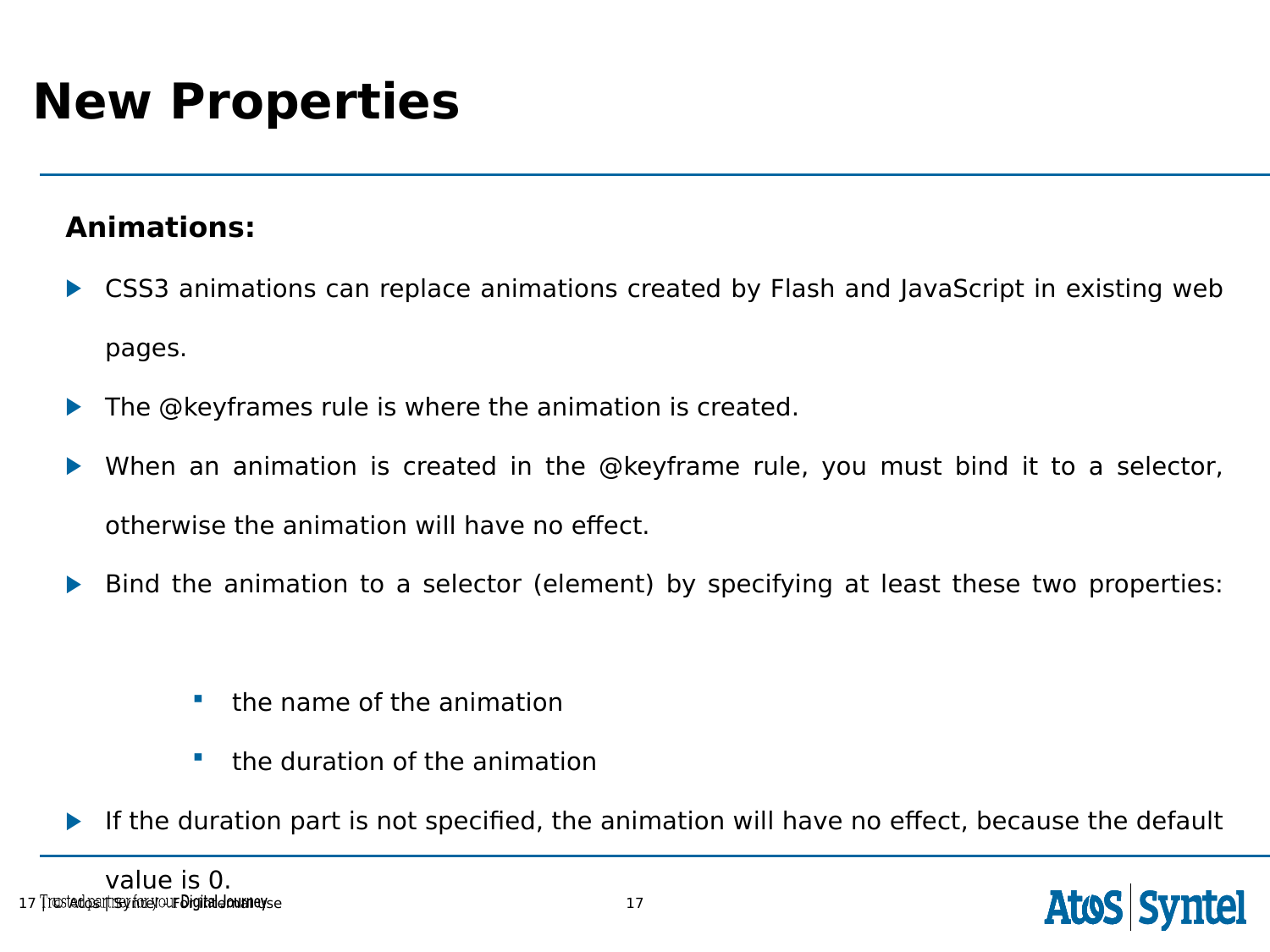

# New Properties
Animations:
CSS3 animations can replace animations created by Flash and JavaScript in existing web pages.
The @keyframes rule is where the animation is created.
When an animation is created in the @keyframe rule, you must bind it to a selector, otherwise the animation will have no effect.
Bind the animation to a selector (element) by specifying at least these two properties:
the name of the animation
the duration of the animation
If the duration part is not specified, the animation will have no effect, because the default value is 0.